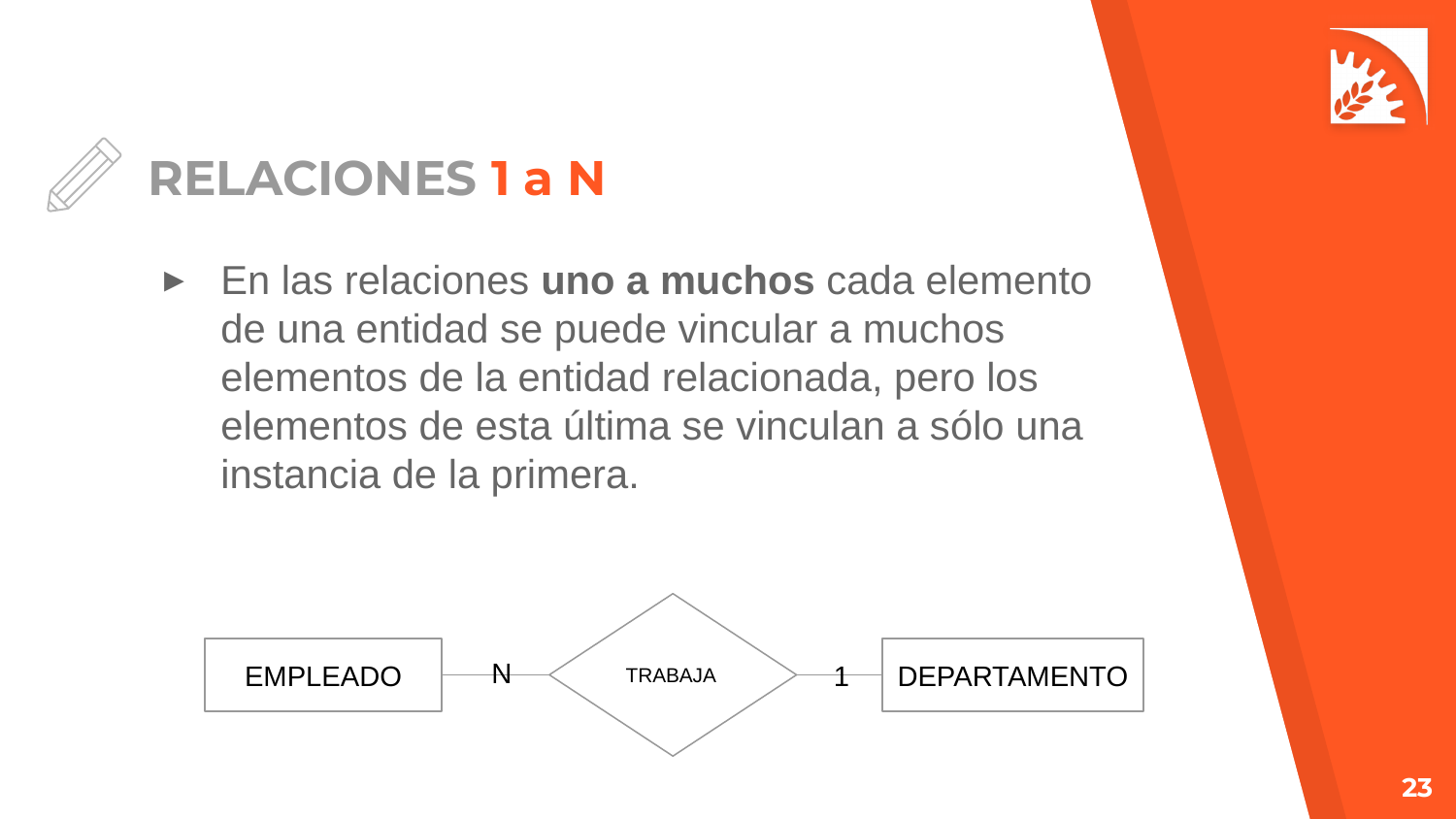

# RELACIONES 1 a N
En las relaciones uno a muchos cada elemento de una entidad se puede vincular a muchos elementos de la entidad relacionada, pero los elementos de esta última se vinculan a sólo una instancia de la primera.

TRABAJA
EMPLEADO
DEPARTAMENTO
N
1
23